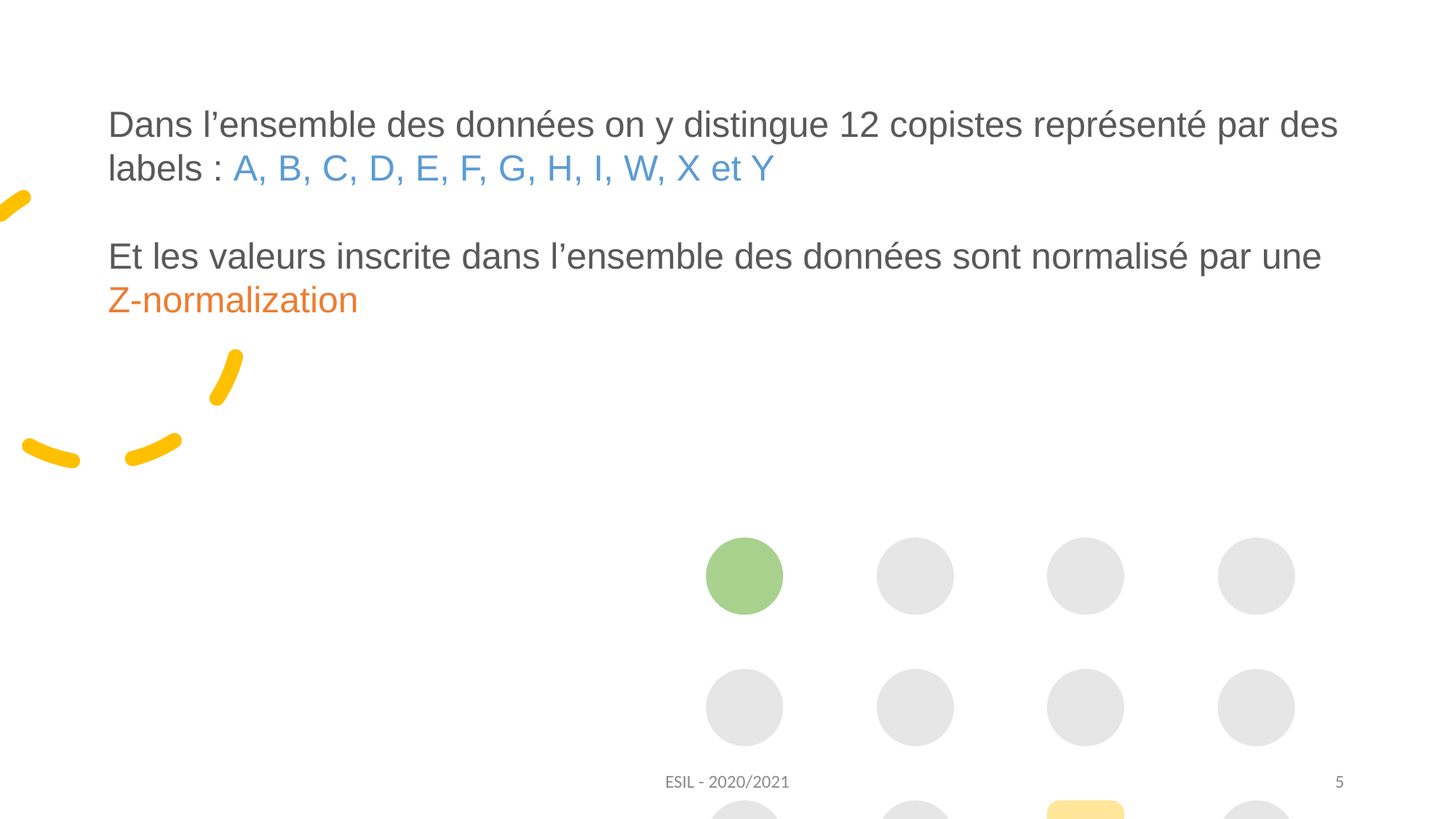

Dans l’ensemble des données on y distingue 12 copistes représenté par des labels : A, B, C, D, E, F, G, H, I, W, X et Y

Et les valeurs inscrite dans l’ensemble des données sont normalisé par une Z-normalization

ESIL - 2020/2021
5